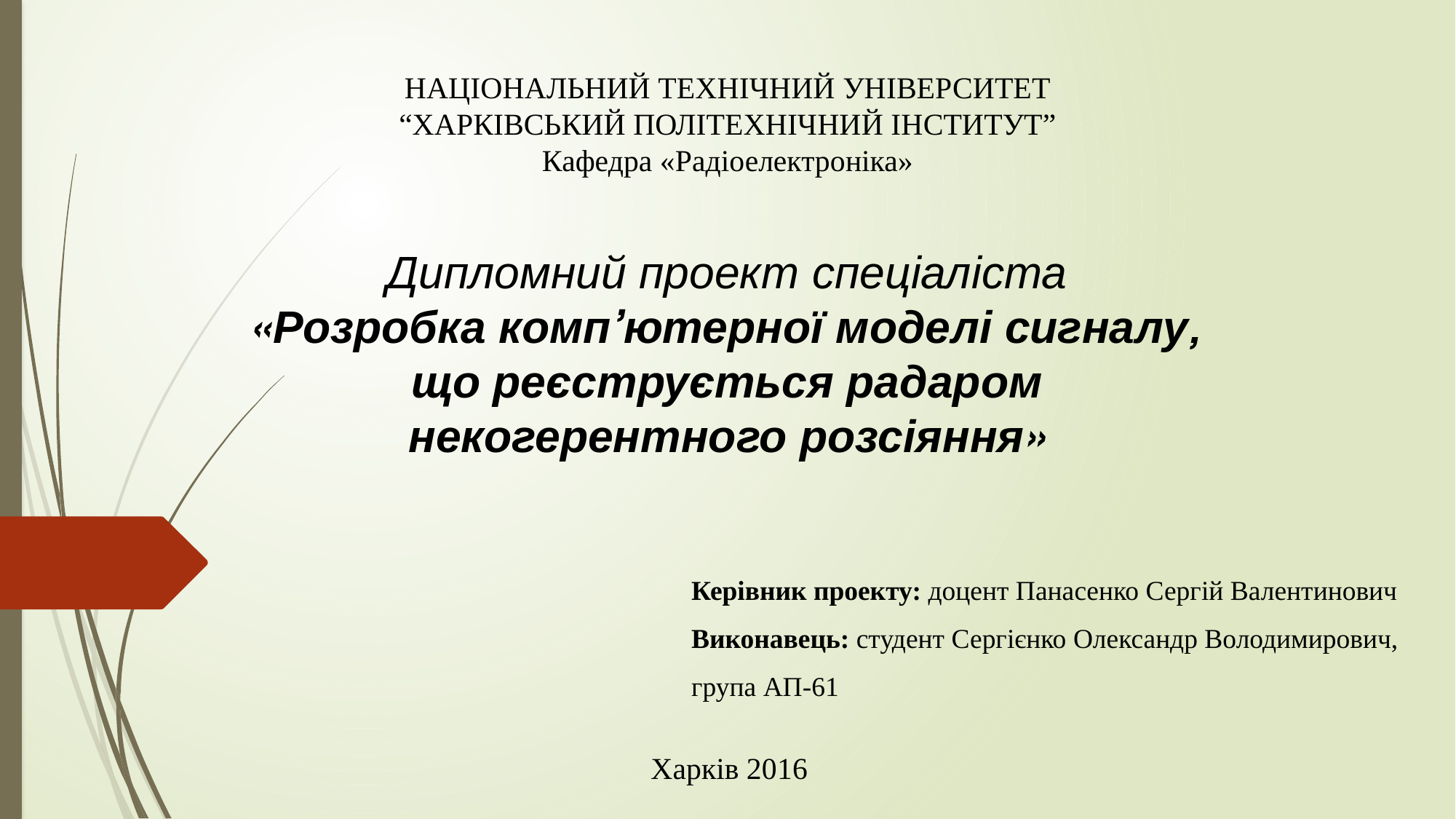

НАЦІОНАЛЬНИЙ ТЕХНІЧНИЙ УНІВЕРСИТЕТ
“ХАРКІВСЬКИЙ ПОЛІТЕХНІЧНИЙ ІНСТИТУТ”
Кафедра «Радіоелектроніка»
# Дипломний проект спеціаліста «Розробка комп’ютерної моделі сигналу, що реєструється радаром некогерентного розсіяння»
Керівник проекту: доцент Панасенко Сергій Валентинович
Виконавець: студент Сергієнко Олександр Володимирович,
група АП-61
Харків 2016